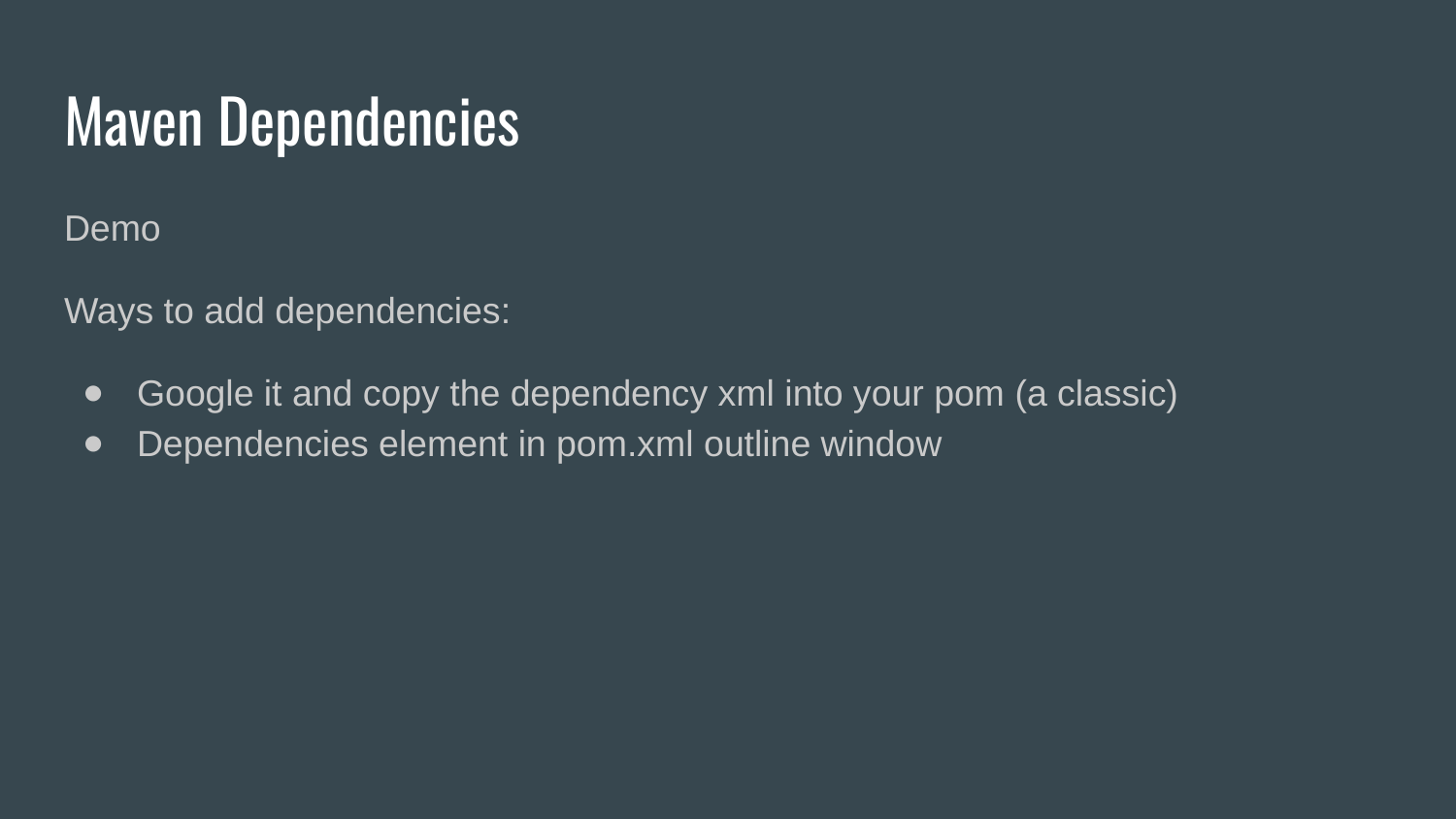

# Maven Dependencies
Demo
Ways to add dependencies:
Google it and copy the dependency xml into your pom (a classic)
Dependencies element in pom.xml outline window